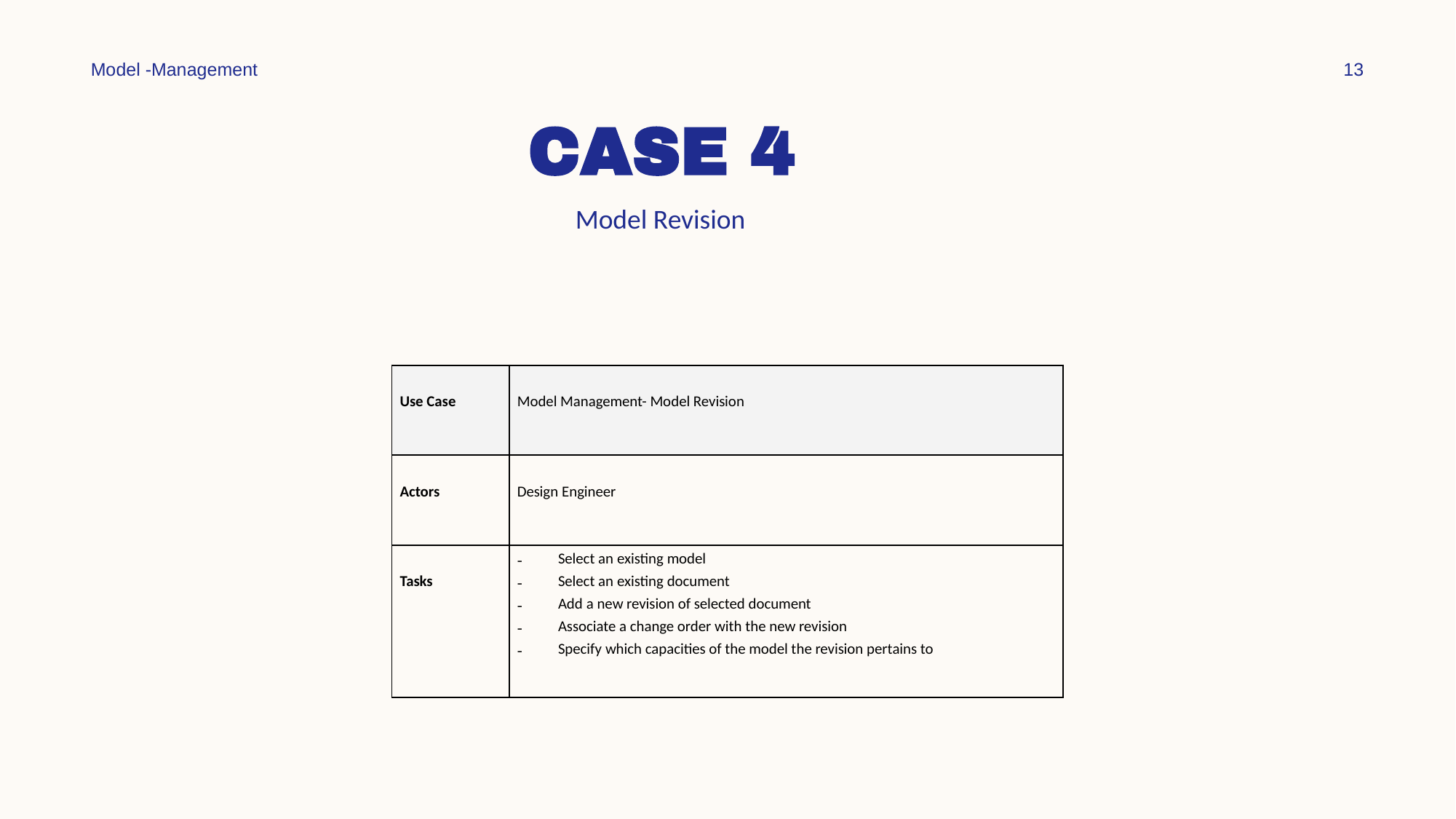

13
Model -Management
# CASE 4
 Model Revision
| Use Case | Model Management- Model Revision |
| --- | --- |
| Actors | Design Engineer |
| Tasks | Select an existing model Select an existing document Add a new revision of selected document Associate a change order with the new revision Specify which capacities of the model the revision pertains to |